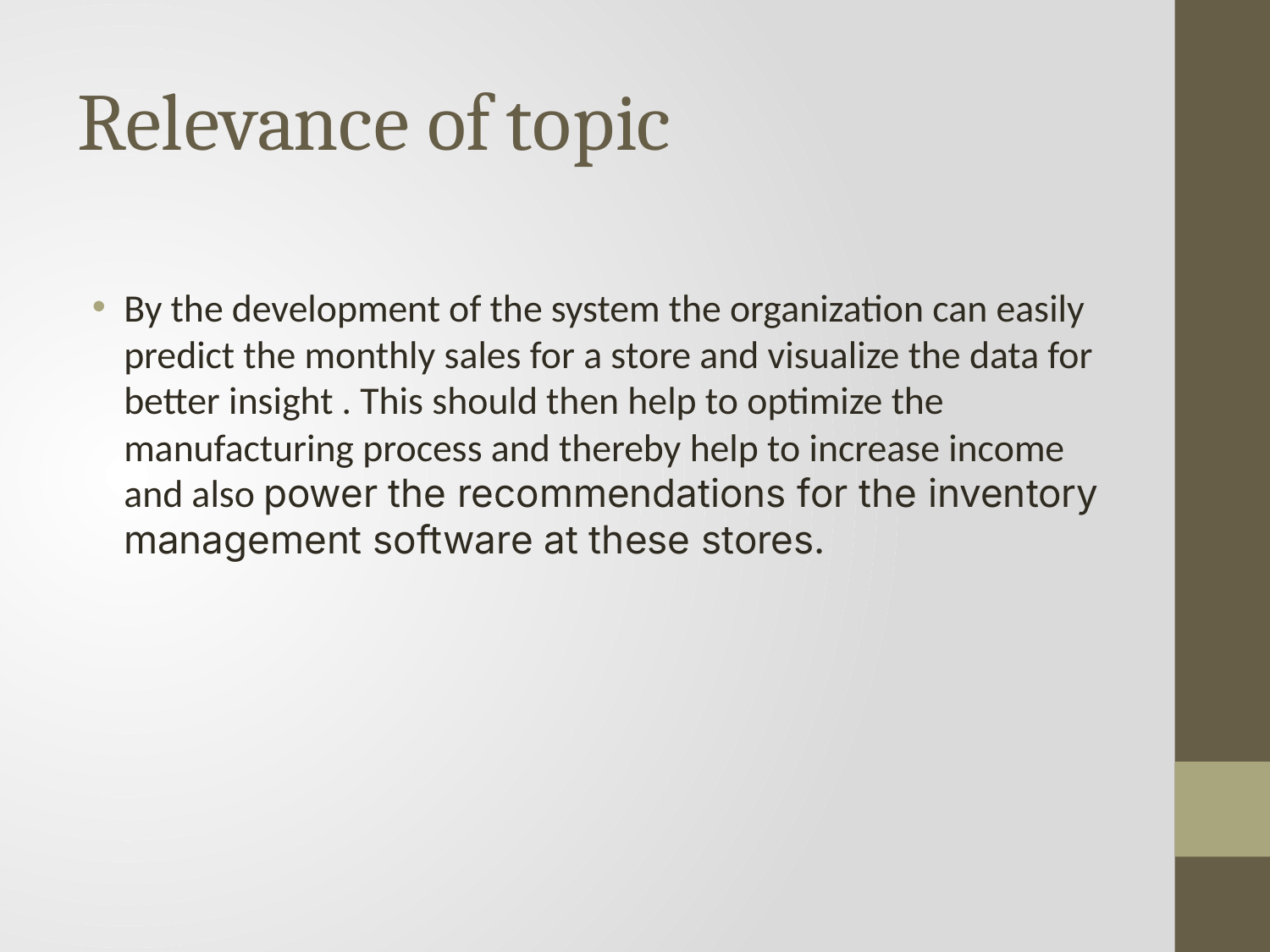

# Relevance of topic

By the development of the system the organization can easily predict the monthly sales for a store and visualize the data for better insight . This should then help to optimize the manufacturing process and thereby help to increase income and also power the recommendations for the inventory management software at these stores.